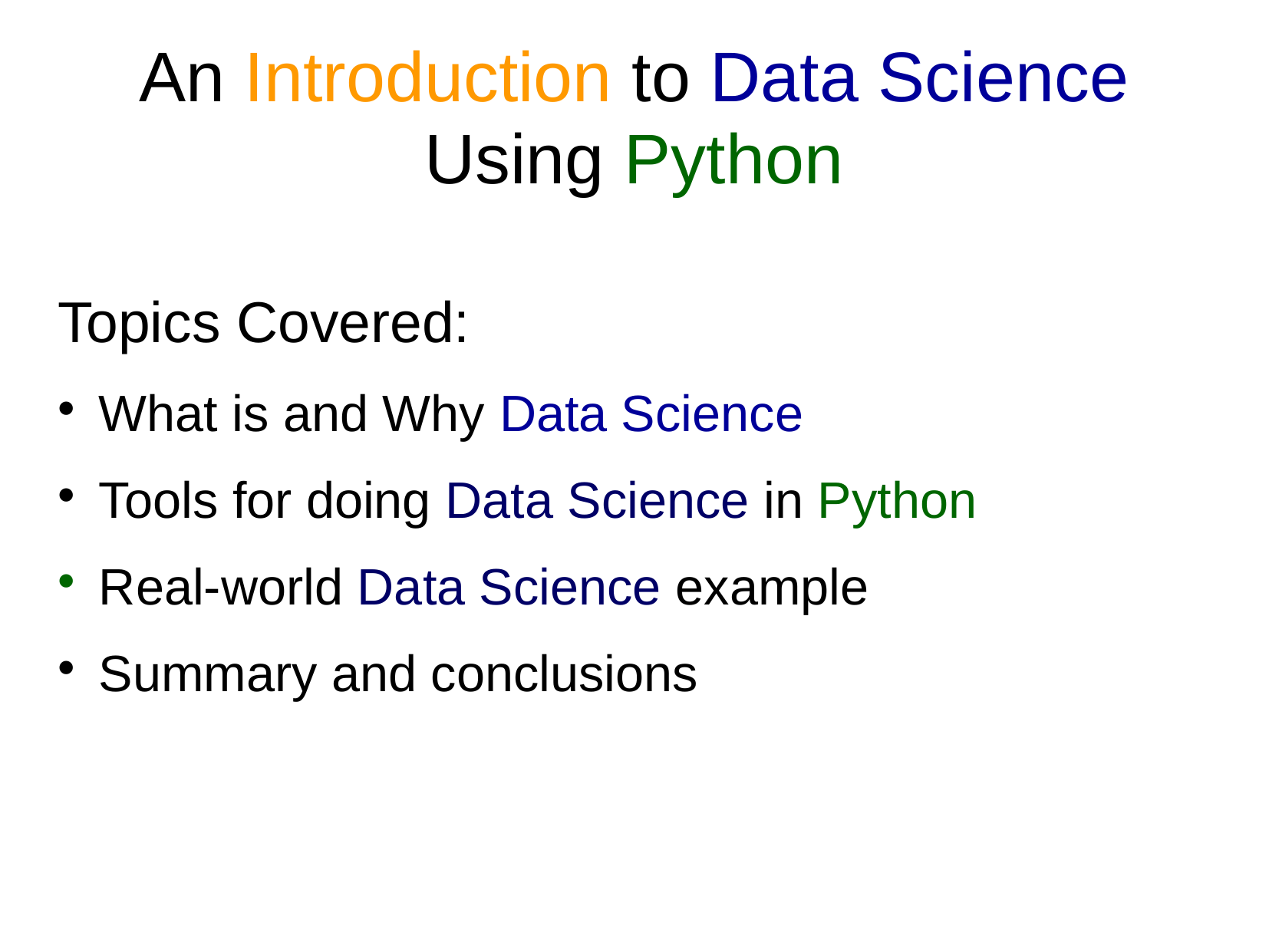

An Introduction to Data Science Using Python

Topics Covered:
 What is and Why Data Science
 Tools for doing Data Science in Python
 Real-world Data Science example
 Summary and conclusions